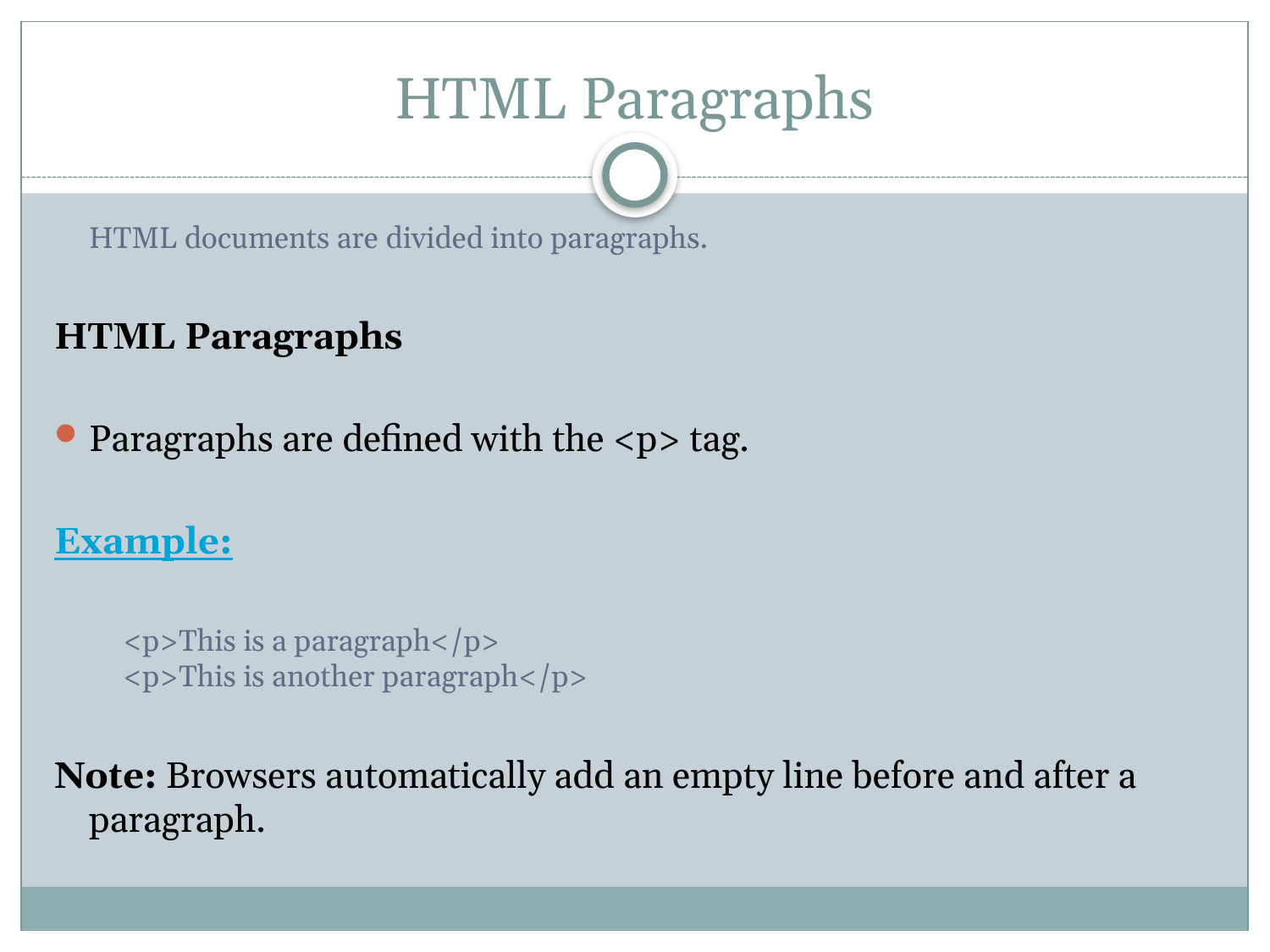

# HTML Paragraphs
HTML documents are divided into paragraphs.

HTML Paragraphs

Paragraphs are defined with the <p> tag.

Example:

	<p>This is a paragraph</p>
<p>This is another paragraph</p>

Note: Browsers automatically add an empty line before and after a paragraph.